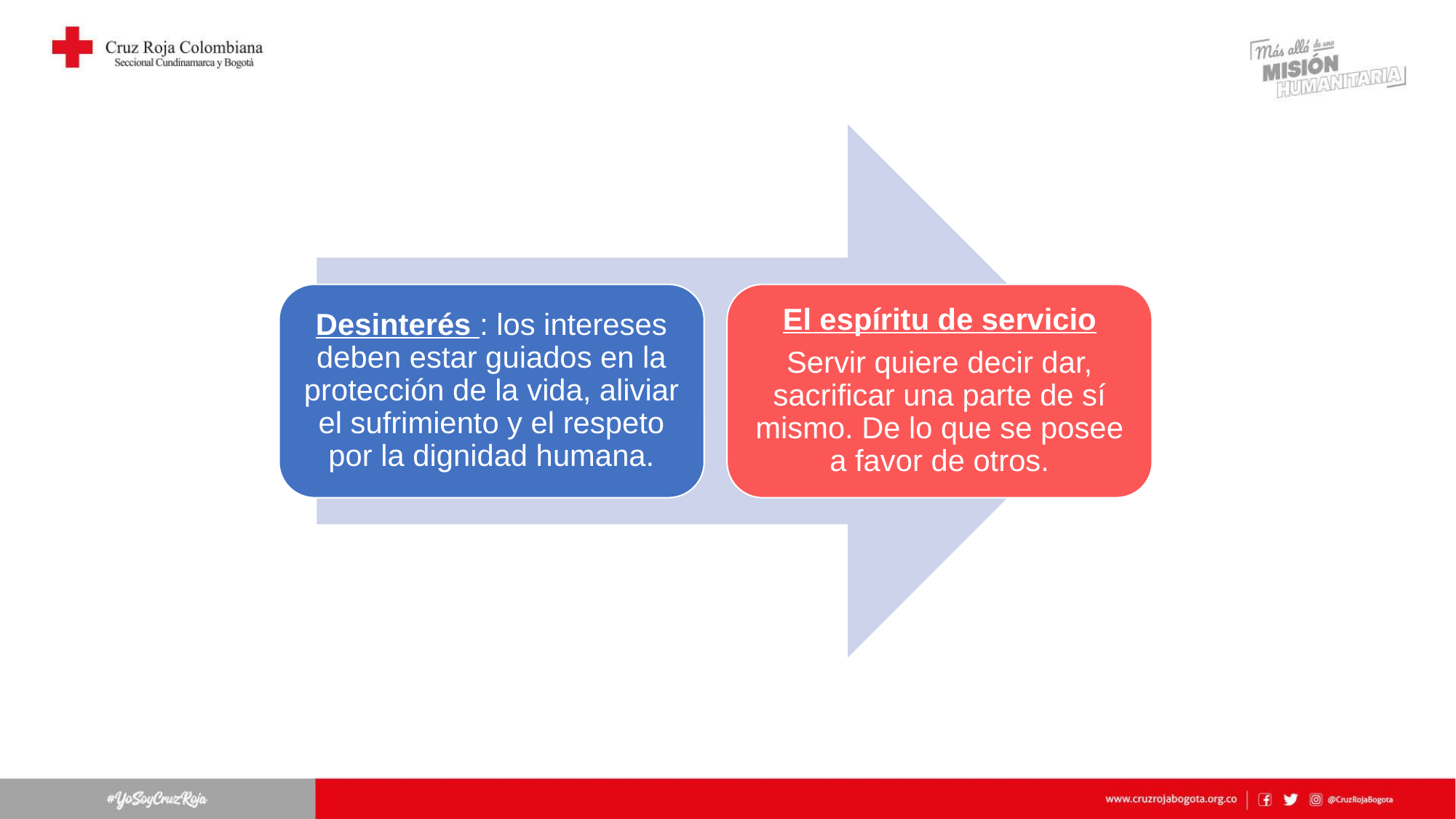

Desinterés : los intereses deben estar guiados en la protección de la vida, aliviar el sufrimiento y el respeto por la dignidad humana.
El espíritu de servicio
Servir quiere decir dar, sacrificar una parte de sí mismo. De lo que se posee a favor de otros.